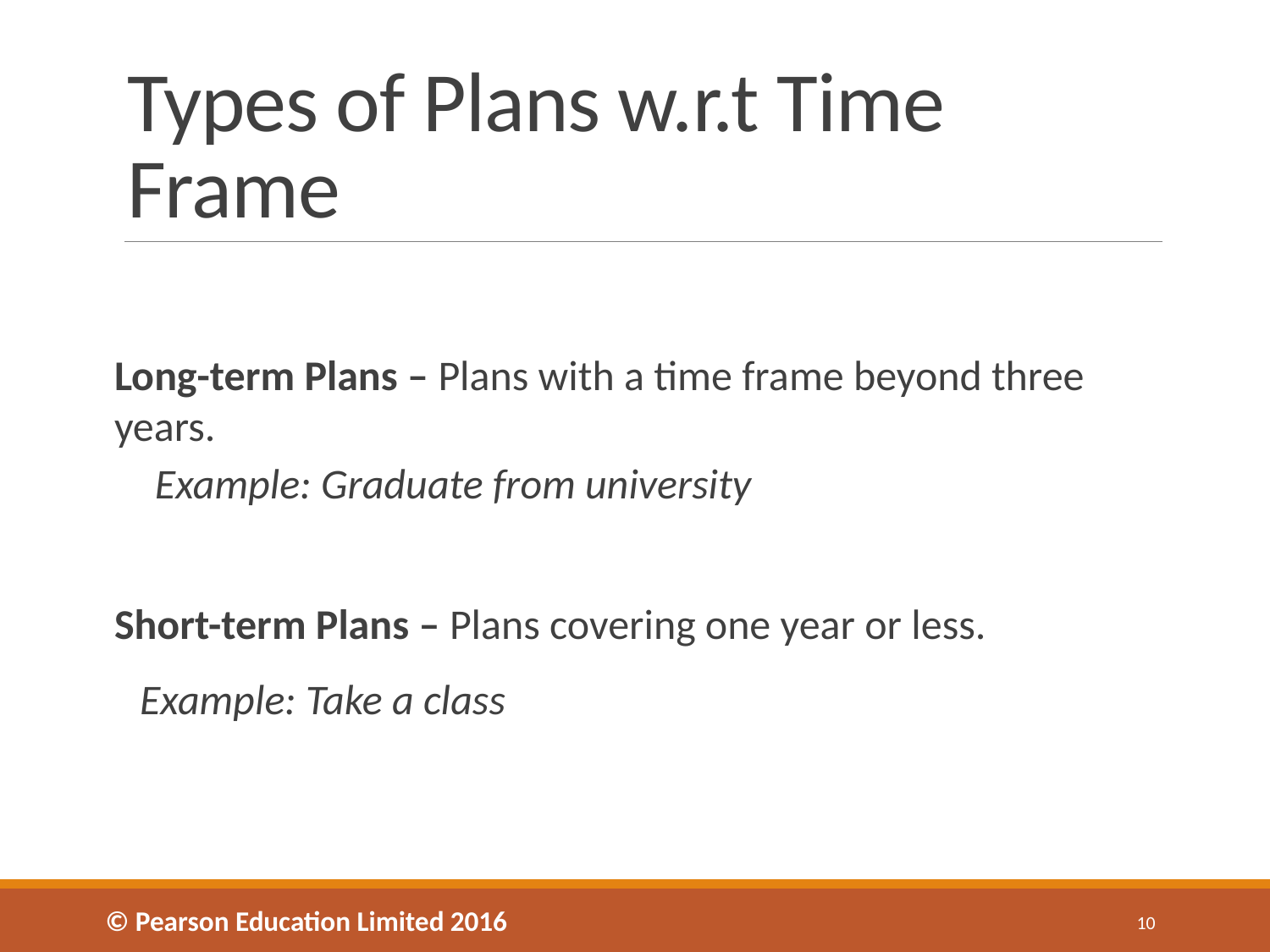

# Types of Plans w.r.t Time Frame
Long-term Plans – Plans with a time frame beyond three years.
Example: Graduate from university

Short-term Plans – Plans covering one year or less.
Example: Take a class
© Pearson Education Limited 2016
10